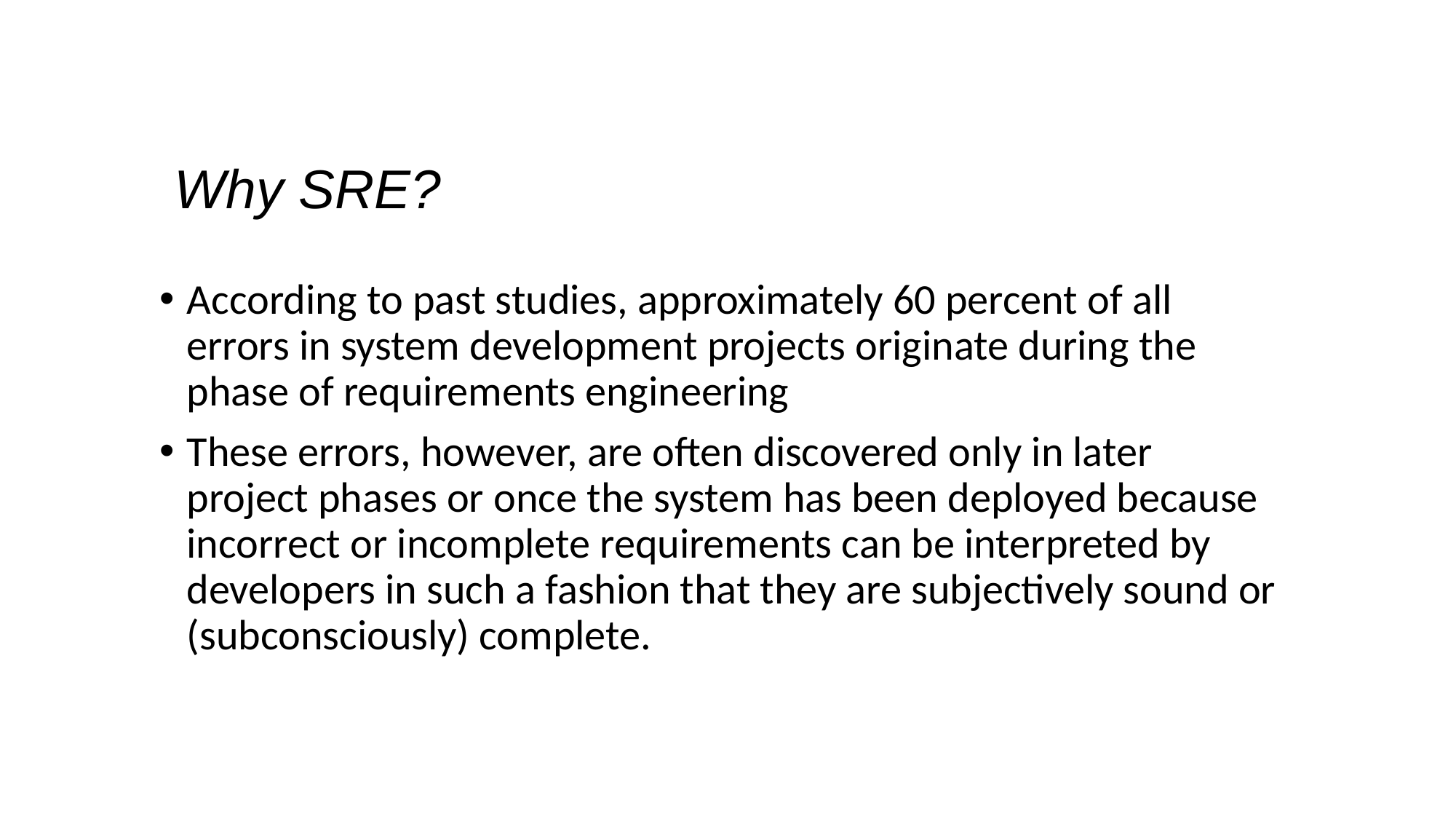

Why SRE?
According to past studies, approximately 60 percent of all errors in system development projects originate during the phase of requirements engineering
These errors, however, are often discovered only in later project phases or once the system has been deployed because incorrect or incomplete requirements can be interpreted by developers in such a fashion that they are subjectively sound or (subconsciously) complete.